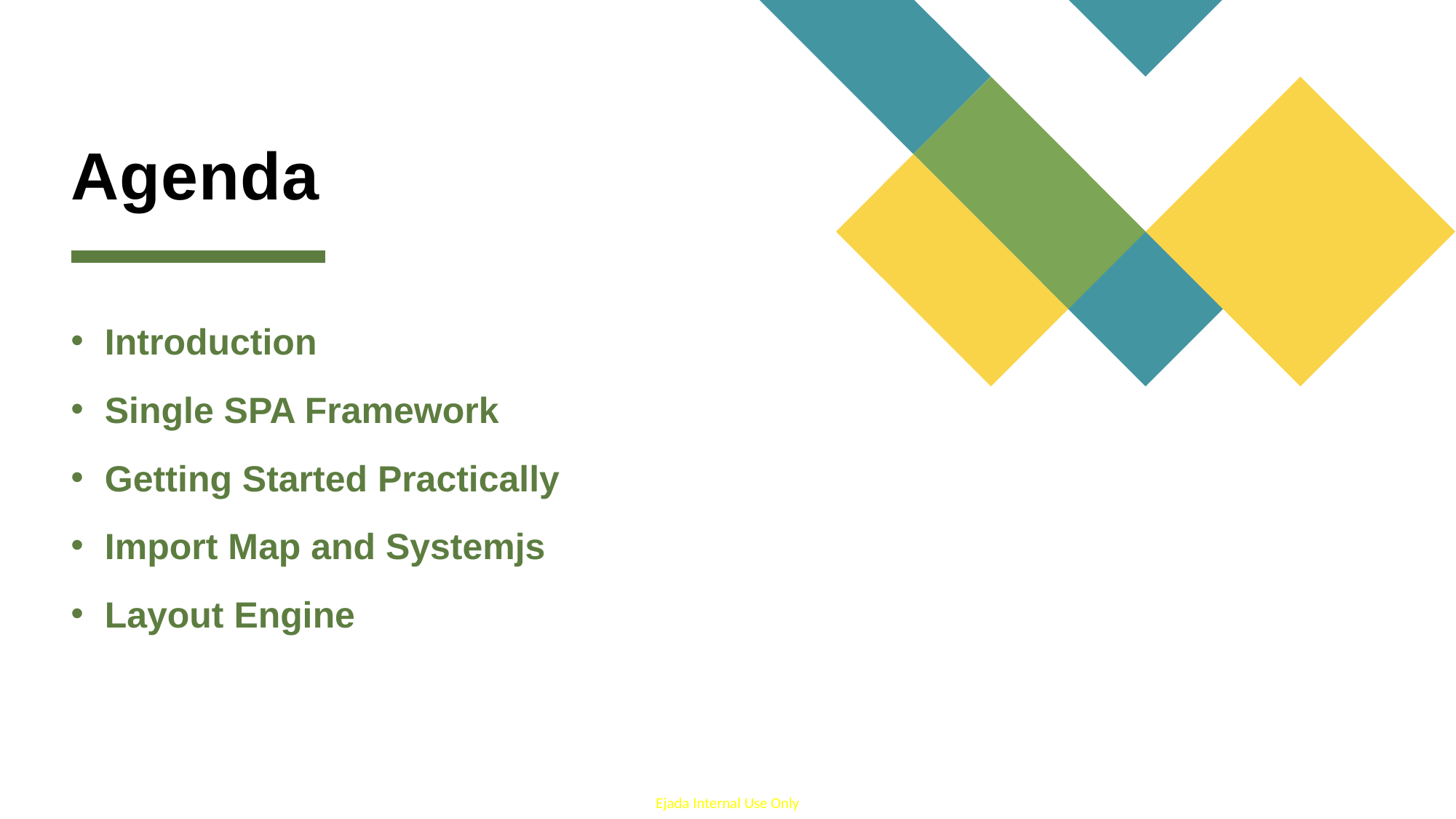

# Agenda
Introduction
Single SPA Framework
Getting Started Practically
Import Map and Systemjs
Layout Engine